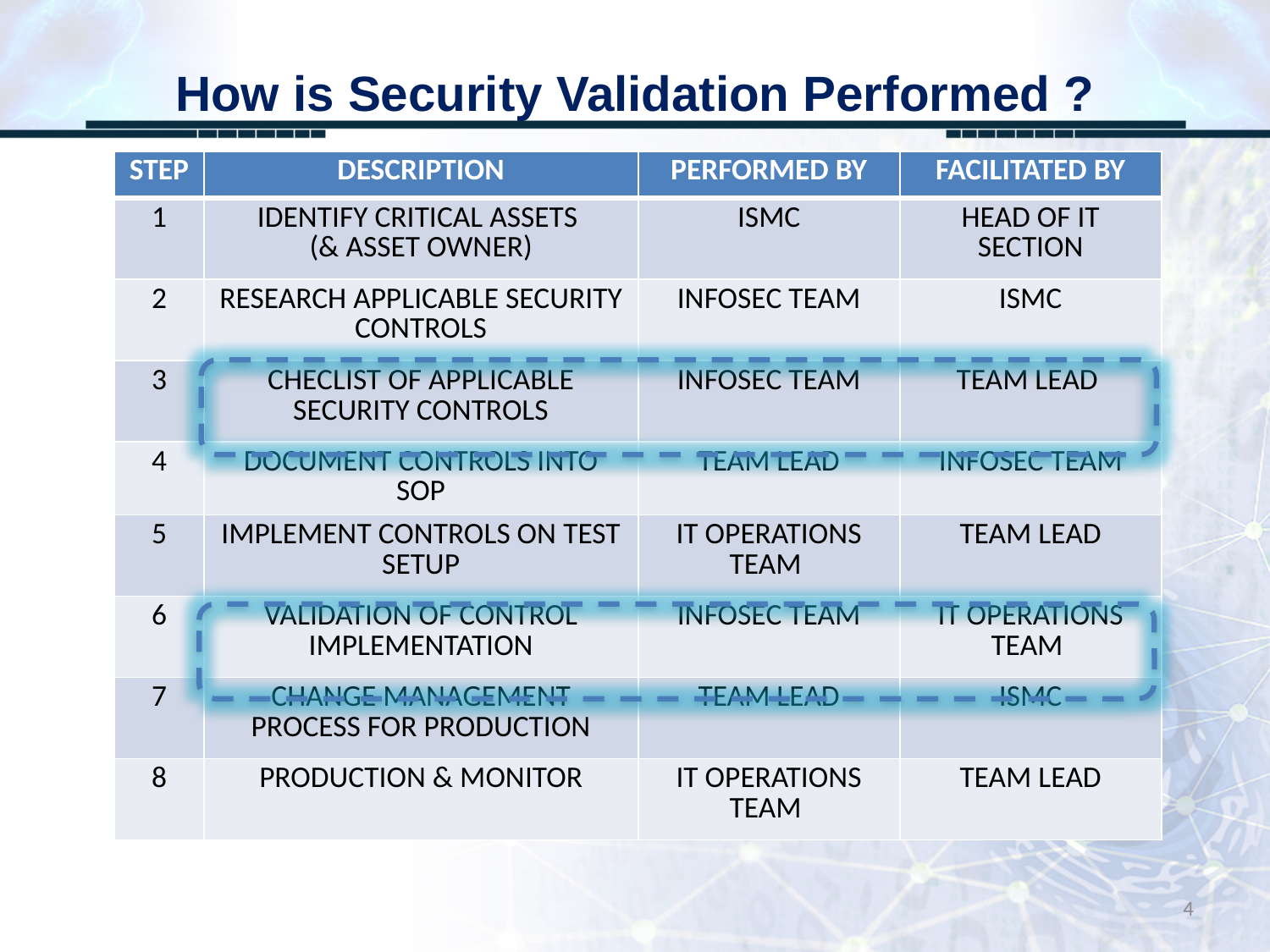

# How is Security Validation Performed ?
| STEP | DESCRIPTION | PERFORMED BY | FACILITATED BY |
| --- | --- | --- | --- |
| 1 | IDENTIFY CRITICAL ASSETS (& ASSET OWNER) | ISMC | HEAD OF IT SECTION |
| 2 | RESEARCH APPLICABLE SECURITY CONTROLS | INFOSEC TEAM | ISMC |
| 3 | CHECLIST OF APPLICABLE SECURITY CONTROLS | INFOSEC TEAM | TEAM LEAD |
| 4 | DOCUMENT CONTROLS INTO SOP | TEAM LEAD | INFOSEC TEAM |
| 5 | IMPLEMENT CONTROLS ON TEST SETUP | IT OPERATIONS TEAM | TEAM LEAD |
| 6 | VALIDATION OF CONTROL IMPLEMENTATION | INFOSEC TEAM | IT OPERATIONS TEAM |
| 7 | CHANGE MANAGEMENT PROCESS FOR PRODUCTION | TEAM LEAD | ISMC |
| 8 | PRODUCTION & MONITOR | IT OPERATIONS TEAM | TEAM LEAD |

4